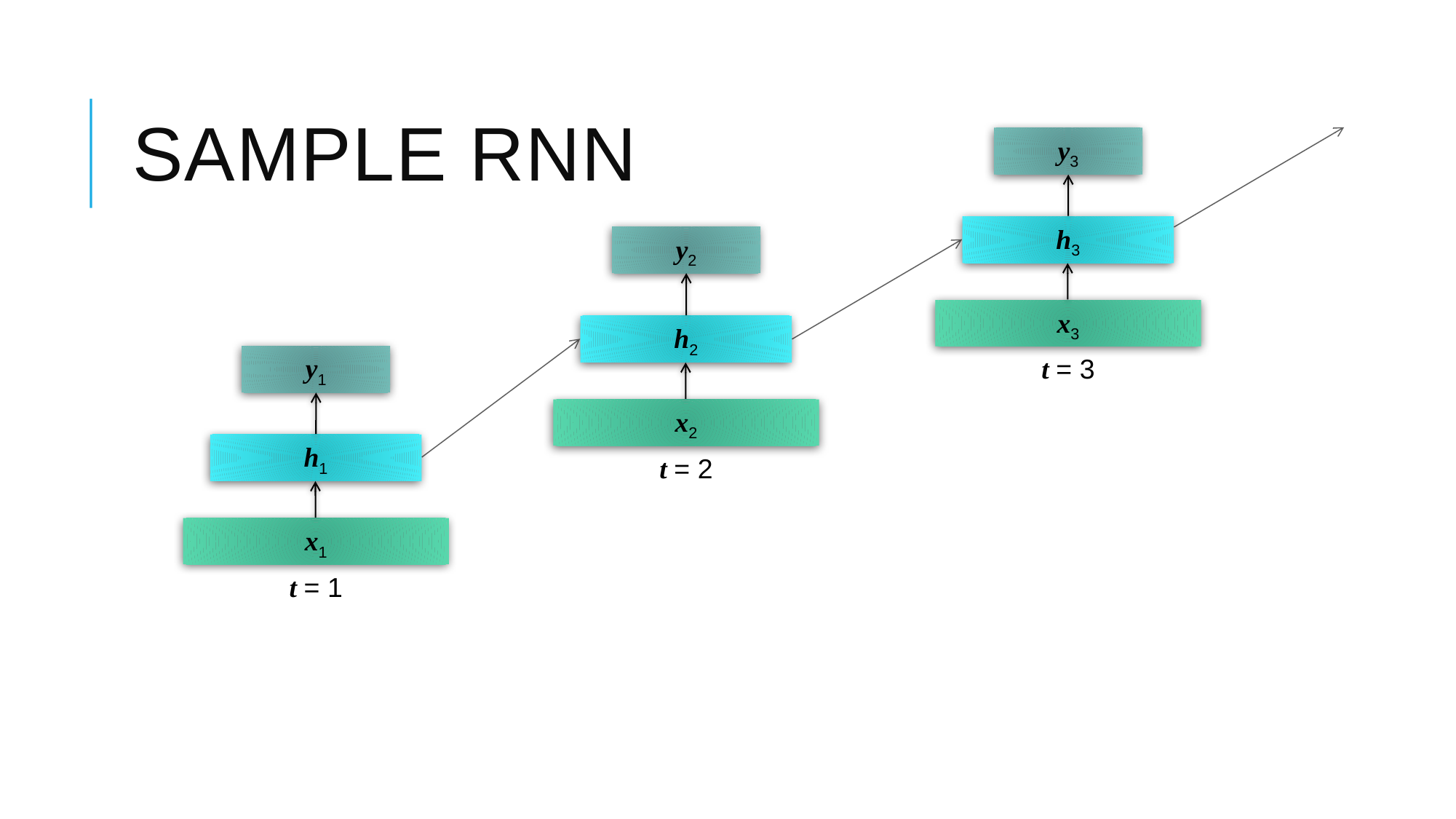

Sample RNN

y3

h3
y2

x3
h2

y1
t = 3

x2
h1
t = 2

x1
t = 1